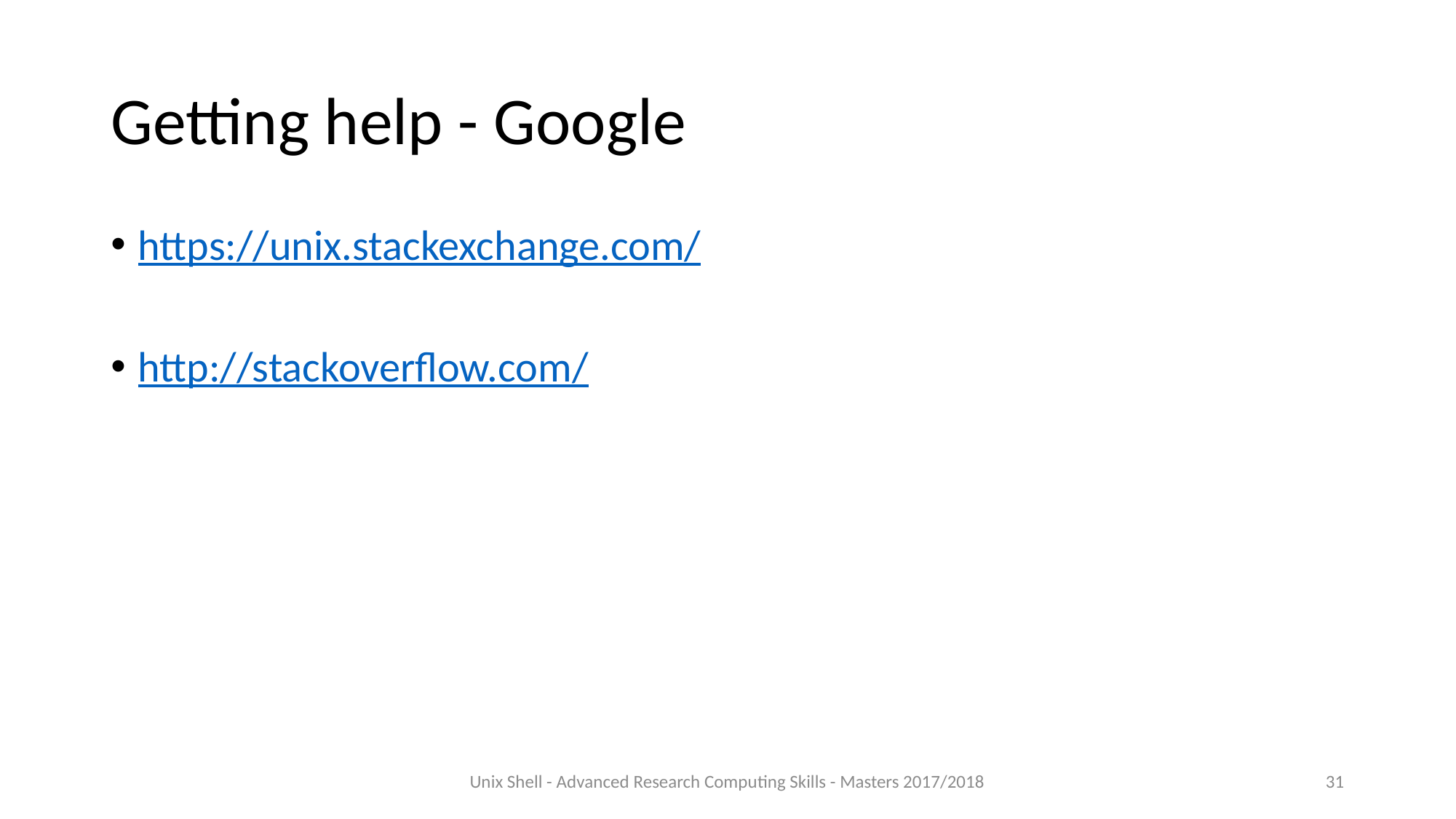

# Getting help - Google
https://unix.stackexchange.com/

http://stackoverflow.com/

Unix Shell - Advanced Research Computing Skills - Masters 2017/2018
31